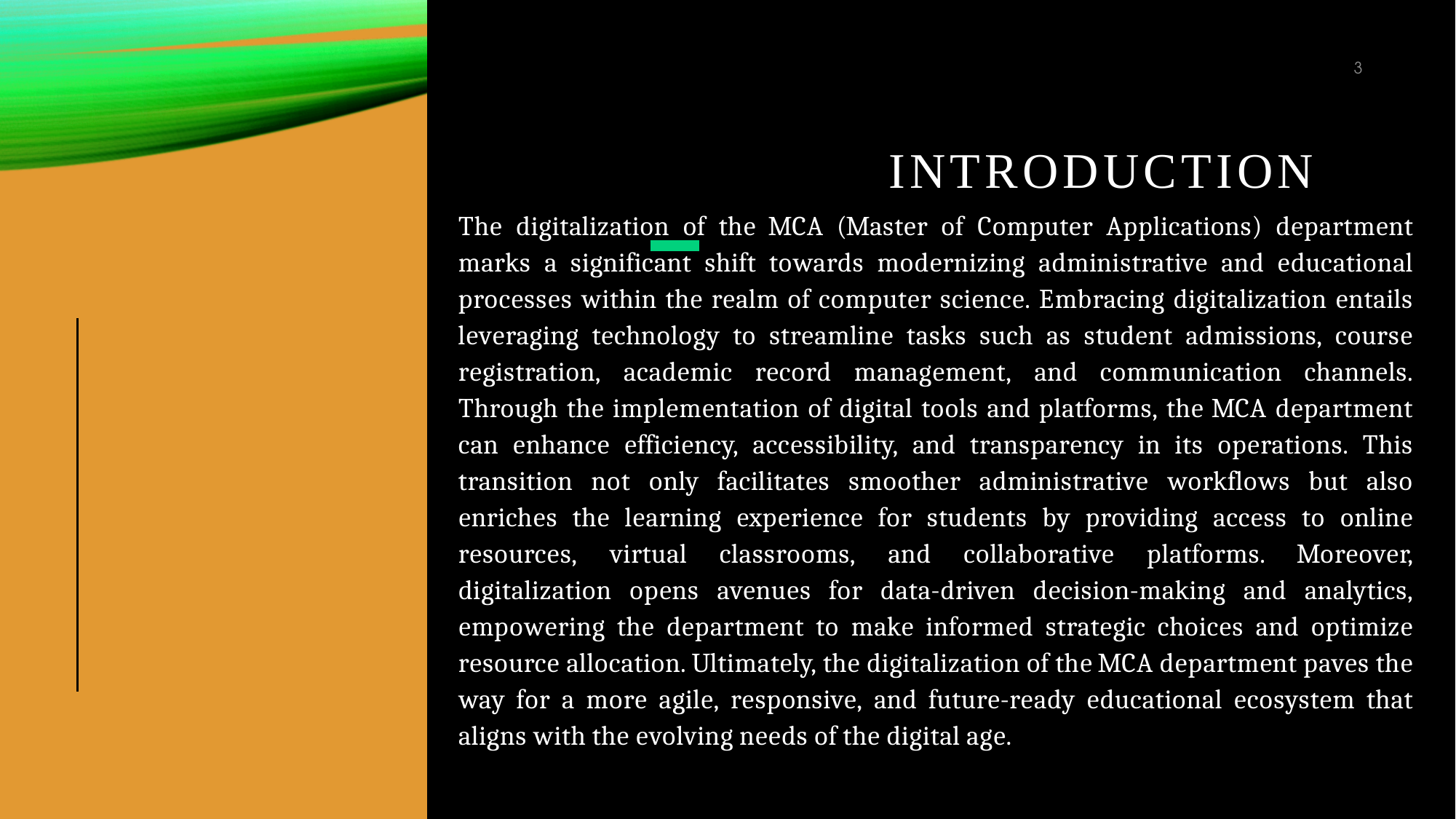

3
# Introduction
The digitalization of the MCA (Master of Computer Applications) department marks a significant shift towards modernizing administrative and educational processes within the realm of computer science. Embracing digitalization entails leveraging technology to streamline tasks such as student admissions, course registration, academic record management, and communication channels. Through the implementation of digital tools and platforms, the MCA department can enhance efficiency, accessibility, and transparency in its operations. This transition not only facilitates smoother administrative workflows but also enriches the learning experience for students by providing access to online resources, virtual classrooms, and collaborative platforms. Moreover, digitalization opens avenues for data-driven decision-making and analytics, empowering the department to make informed strategic choices and optimize resource allocation. Ultimately, the digitalization of the MCA department paves the way for a more agile, responsive, and future-ready educational ecosystem that aligns with the evolving needs of the digital age.